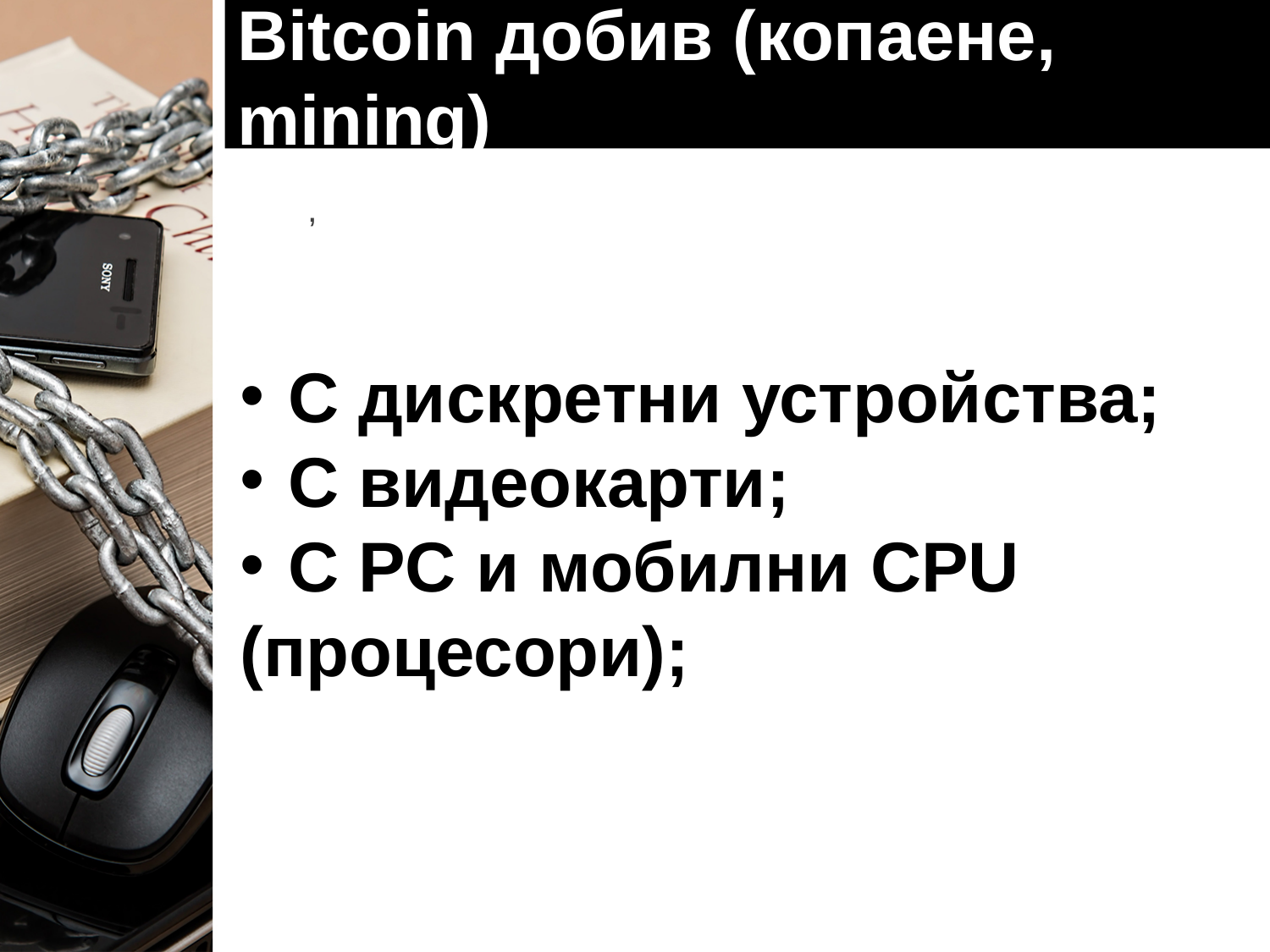

# Bitcoin добив (копаене, mining)
,
С дискретни устройства;
С видеокарти;
С PC и мобилни CPU
(процесори);